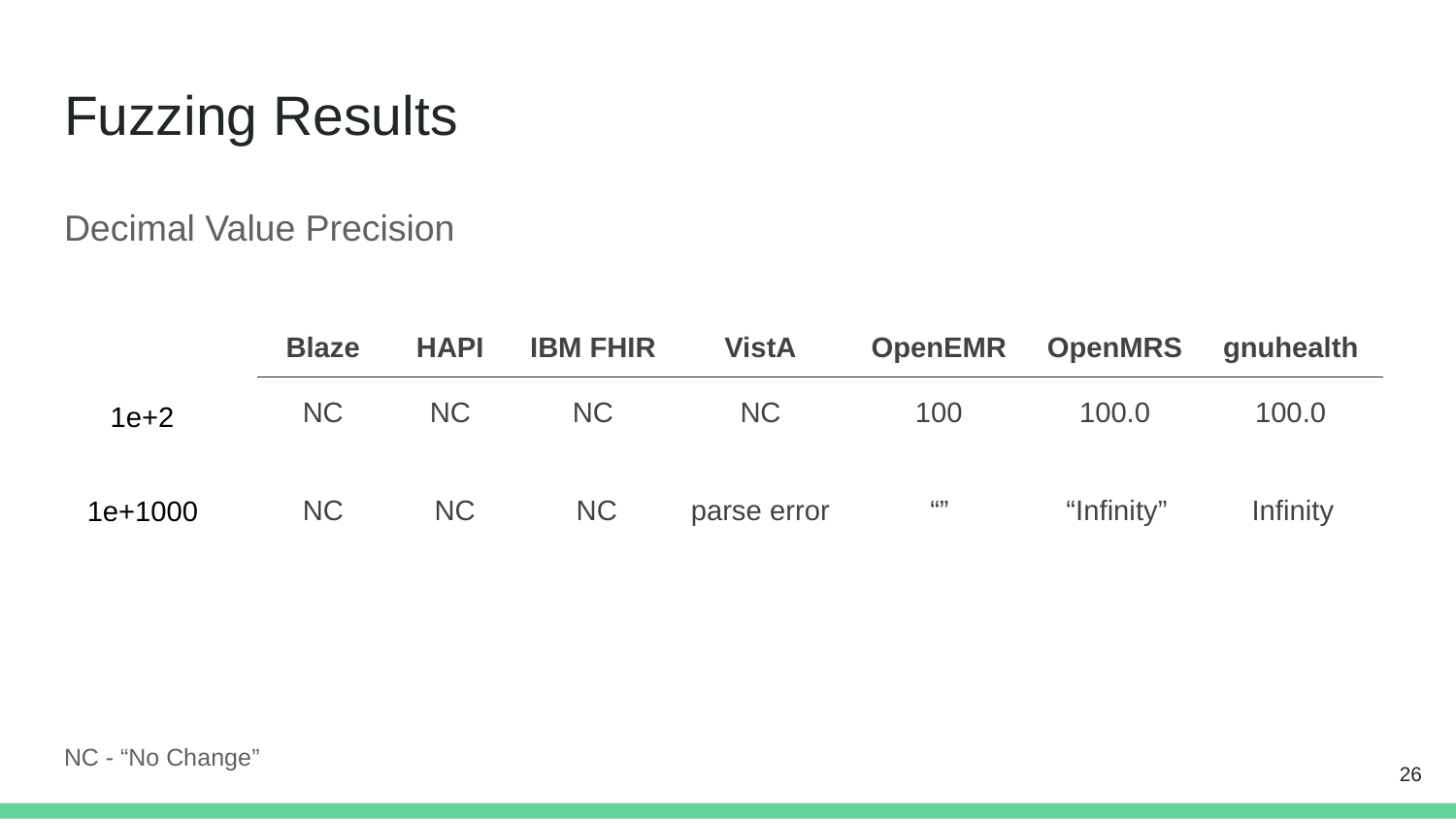

# Fuzzing Results
Decimal Value Precision

| Blaze | HAPI | IBM FHIR | VistA | OpenEMR | OpenMRS | gnuhealth |
| --- | --- | --- | --- | --- | --- | --- |
| NC | NC | NC | NC | 100 | 100.0 | 100.0 |
1e+2
| NC | NC | NC | parse error | “” | “Infinity” | Infinity |
| --- | --- | --- | --- | --- | --- | --- |
1e+1000
NC - “No Change”
26